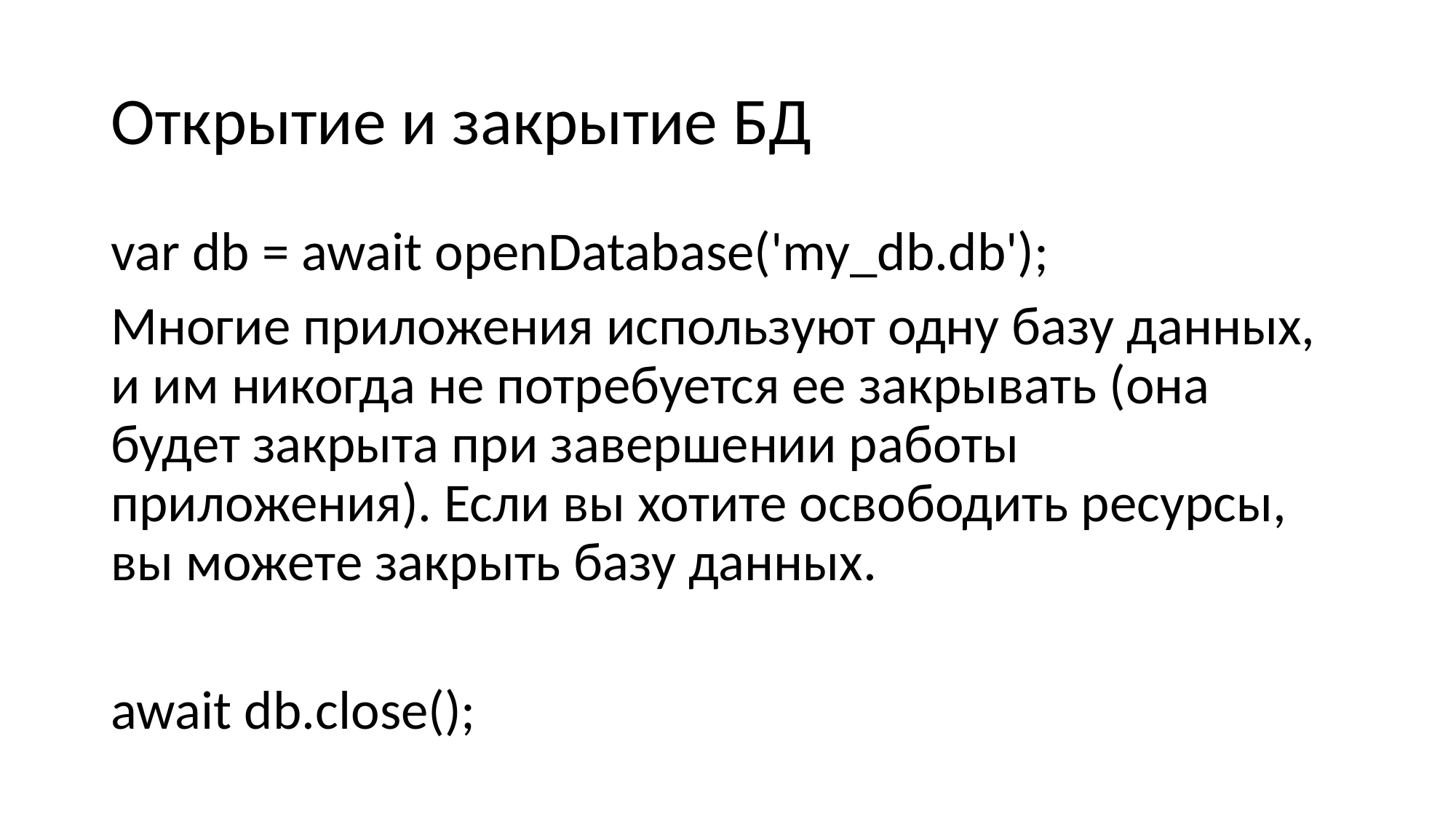

# Открытие и закрытие БД
var db = await openDatabase('my_db.db');
Многие приложения используют одну базу данных, и им никогда не потребуется ее закрывать (она будет закрыта при завершении работы приложения). Если вы хотите освободить ресурсы, вы можете закрыть базу данных.

await db.close();